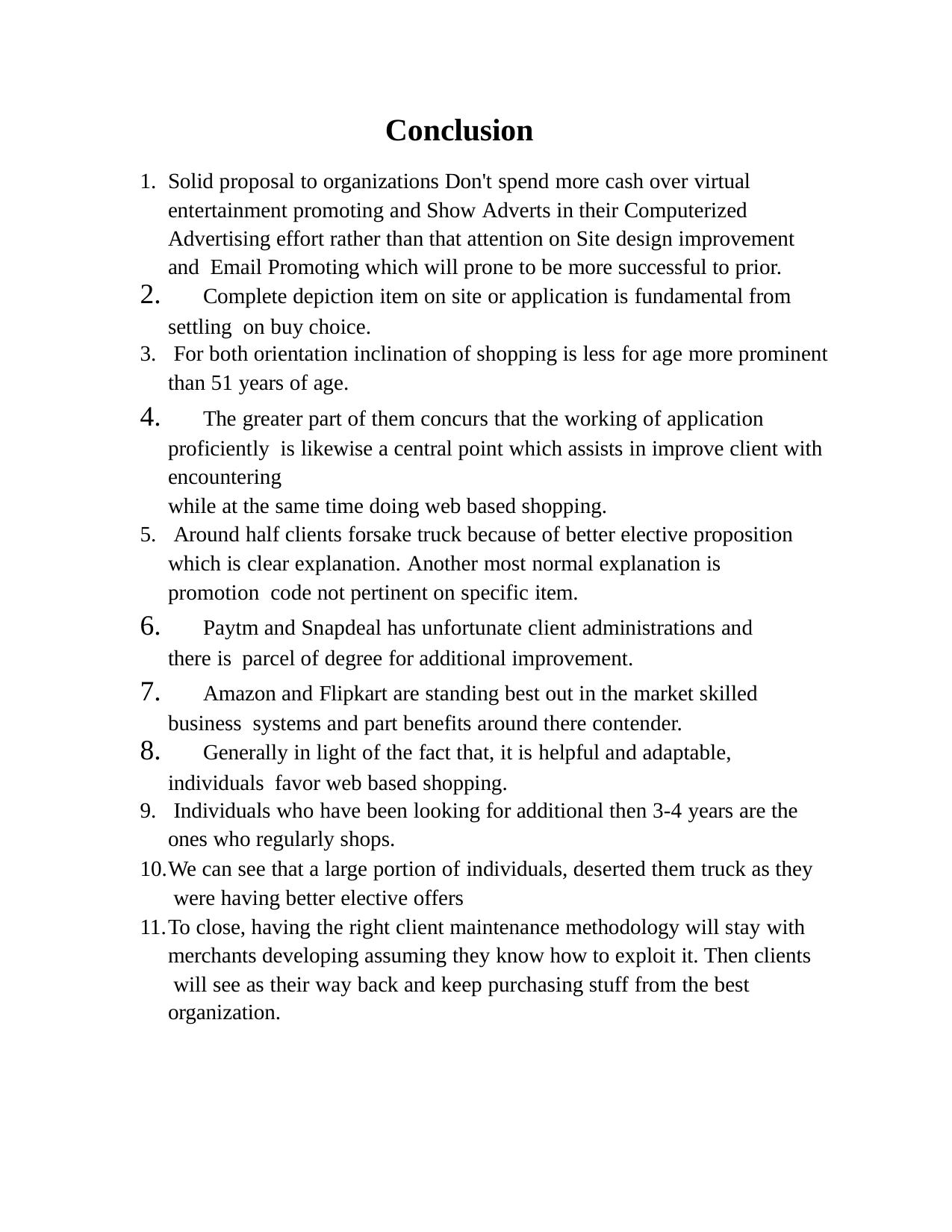

Conclusion
Solid proposal to organizations Don't spend more cash over virtual  entertainment promoting and Show Adverts in their Computerized  Advertising effort rather than that attention on Site design improvement and  Email Promoting which will prone to be more successful to prior.
	Complete depiction item on site or application is fundamental from settling  on buy choice.
For both orientation inclination of shopping is less for age more prominent
than 51 years of age.
	The greater part of them concurs that the working of application proficiently  is likewise a central point which assists in improve client with encountering
while at the same time doing web based shopping.
Around half clients forsake truck because of better elective proposition
which is clear explanation. Another most normal explanation is promotion  code not pertinent on specific item.
	Paytm and Snapdeal has unfortunate client administrations and there is  parcel of degree for additional improvement.
	Amazon and Flipkart are standing best out in the market skilled business  systems and part benefits around there contender.
	Generally in light of the fact that, it is helpful and adaptable, individuals  favor web based shopping.
Individuals who have been looking for additional then 3-4 years are the
ones who regularly shops.
We can see that a large portion of individuals, deserted them truck as they  were having better elective offers
To close, having the right client maintenance methodology will stay with  merchants developing assuming they know how to exploit it. Then clients  will see as their way back and keep purchasing stuff from the best
organization.